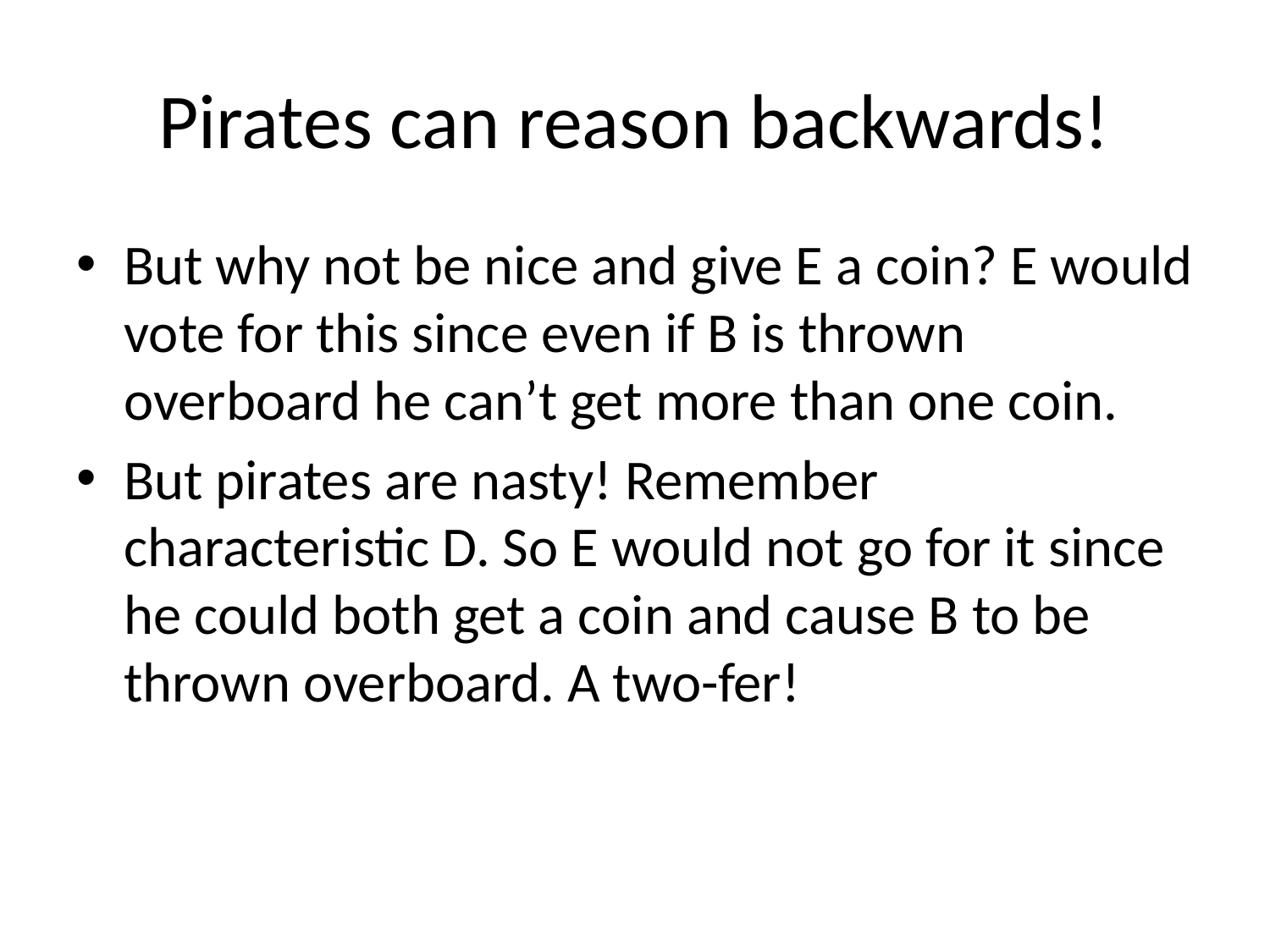

# Pirates can reason backwards!
But why not be nice and give E a coin? E would vote for this since even if B is thrown overboard he can’t get more than one coin.
But pirates are nasty! Remember characteristic D. So E would not go for it since he could both get a coin and cause B to be thrown overboard. A two-fer!